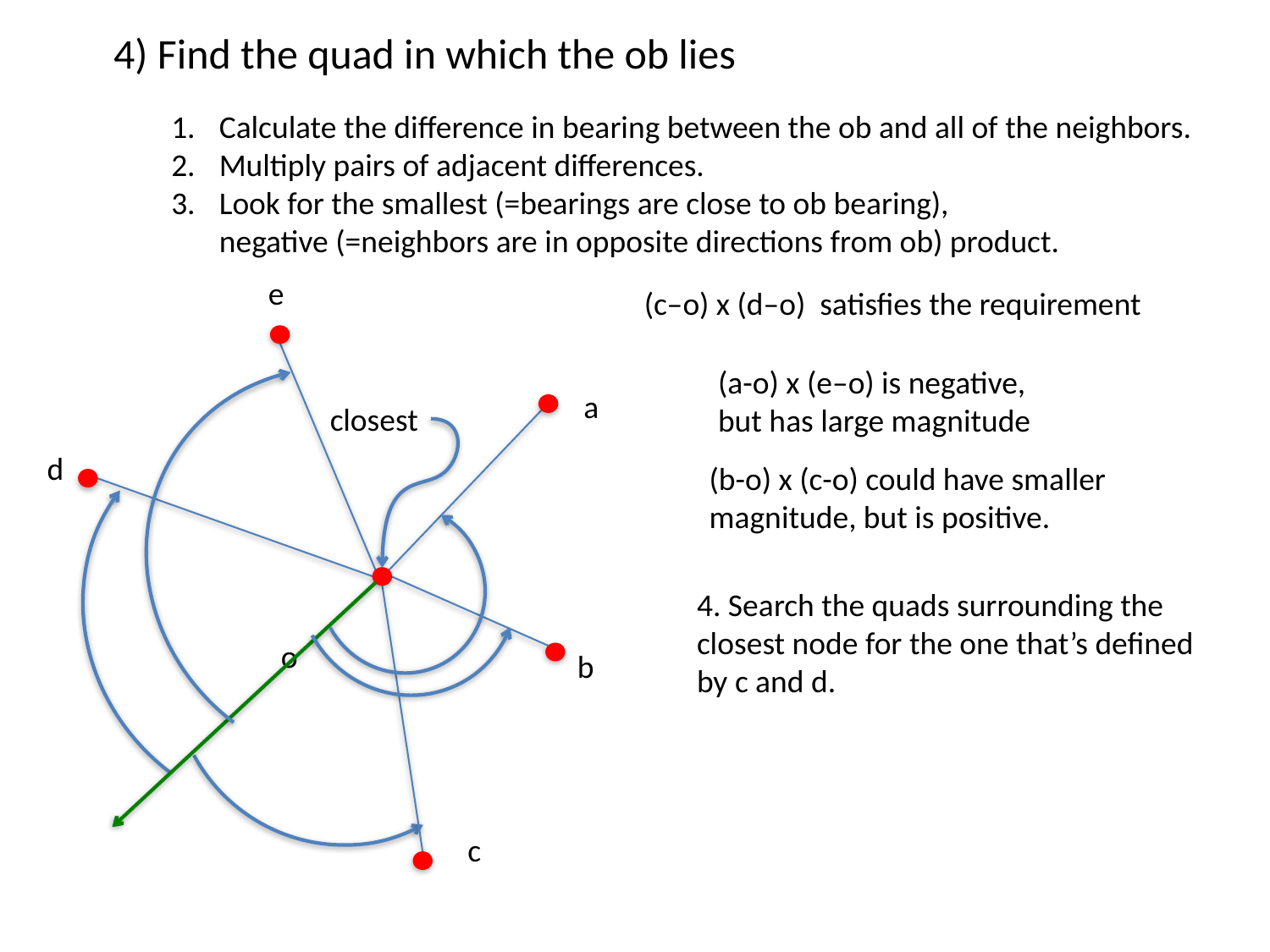

4) Find the quad in which the ob lies
Calculate the difference in bearing between the ob and all of the neighbors.
Multiply pairs of adjacent differences.
Look for the smallest (=bearings are close to ob bearing),                    negative (=neighbors are in opposite directions from ob) product.
e

a

d

o
b

c

(c–o) x (d–o)  satisfies the requirement
(a-o) x (e–o) is negative,
but has large magnitude
closest
(b-o) x (c-o) could have smaller
magnitude, but is positive.
4. Search the quads surrounding the
closest node for the one that’s defined
by c and d.